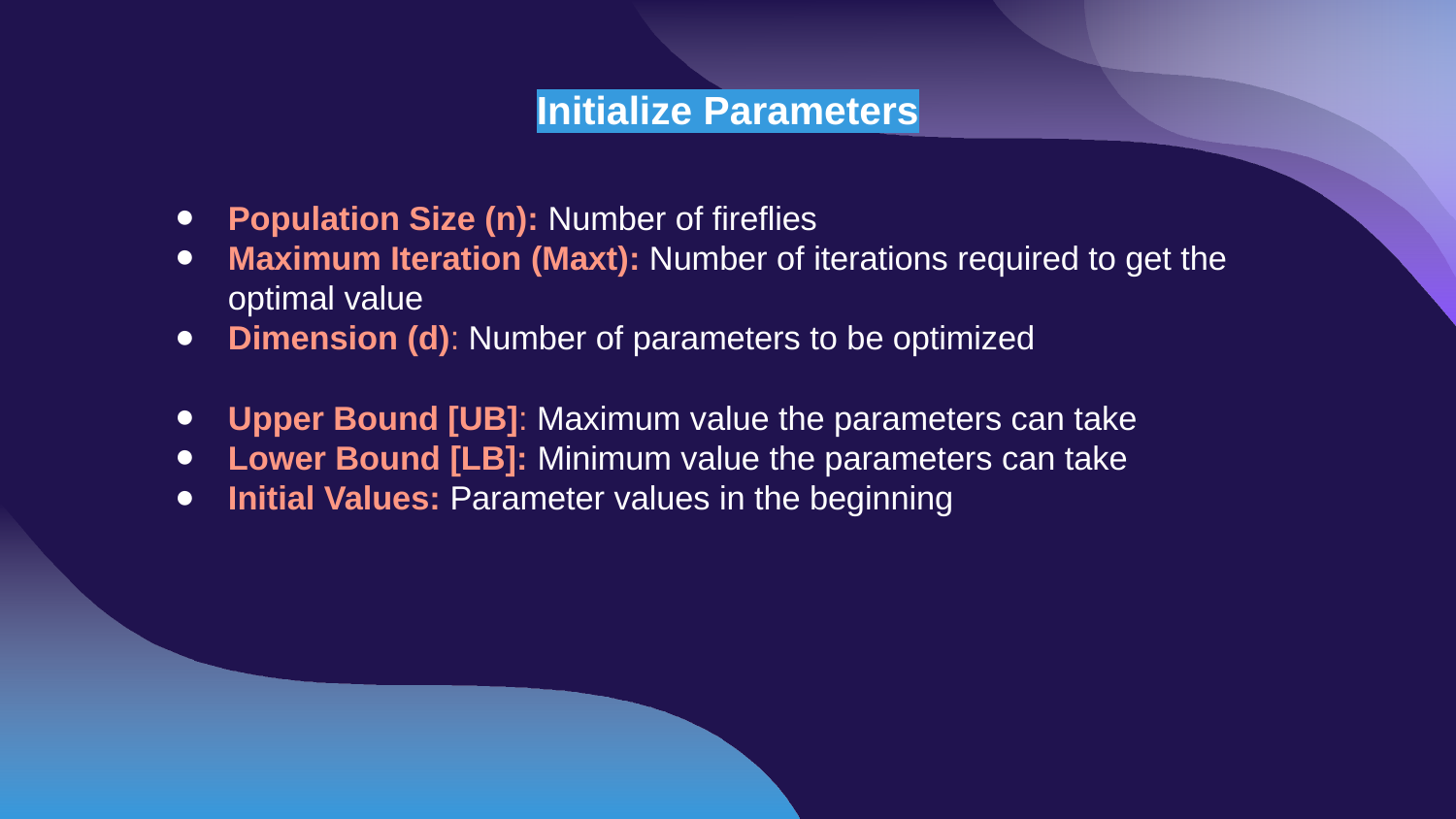

# Initialize Parameters
Population Size (n): Number of fireflies
Maximum Iteration (Maxt): Number of iterations required to get the optimal value
Dimension (d): Number of parameters to be optimized

Upper Bound [UB]: Maximum value the parameters can take
Lower Bound [LB]: Minimum value the parameters can take
Initial Values: Parameter values in the beginning